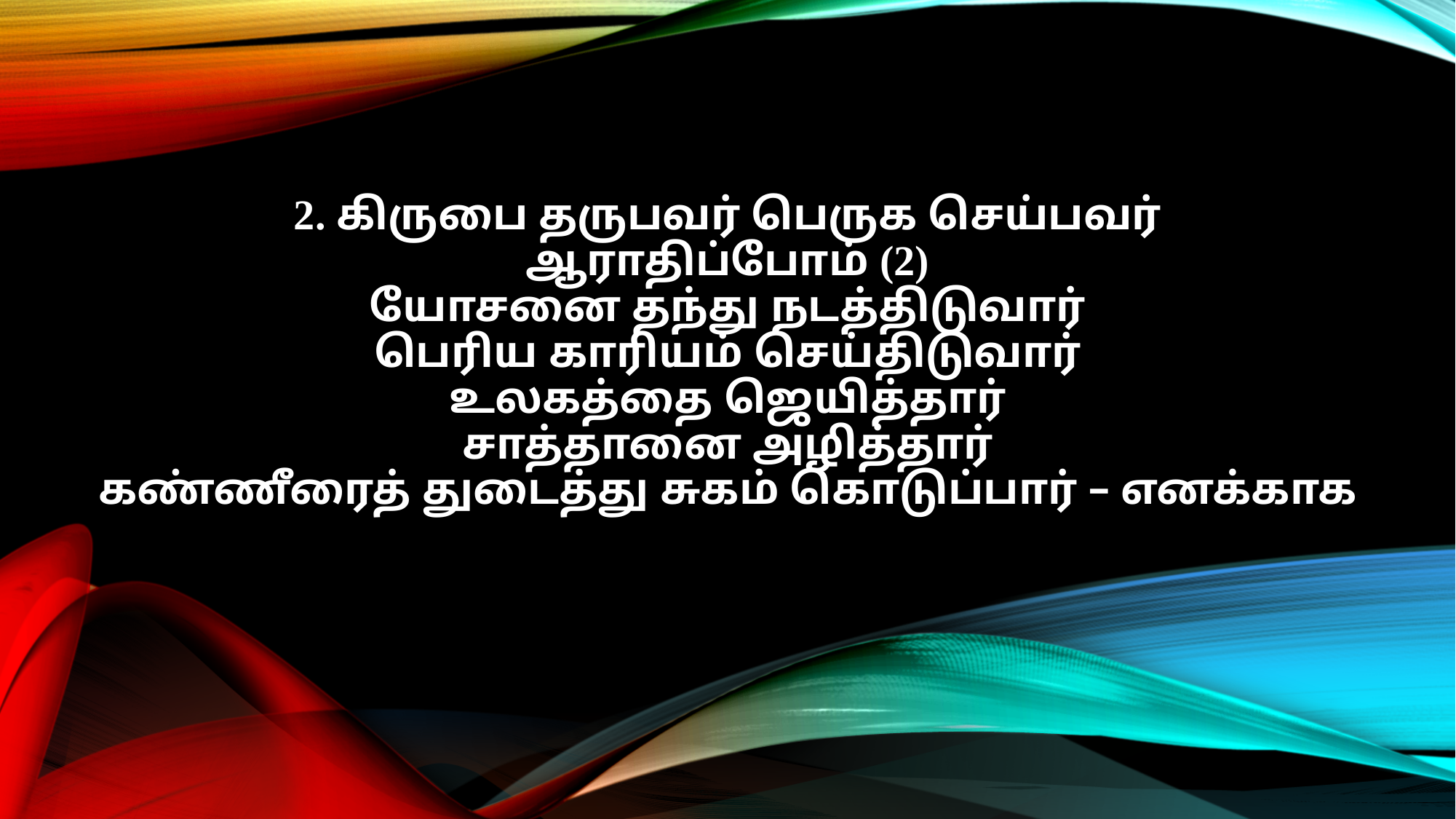

2. கிருபை தருபவர் பெருக செய்பவர்
ஆராதிப்போம் (2)
யோசனை தந்து நடத்திடுவார்
பெரிய காரியம் செய்திடுவார்
உலகத்தை ஜெயித்தார்
சாத்தானை அழித்தார்
கண்ணீரைத் துடைத்து சுகம் கொடுப்பார் – எனக்காக